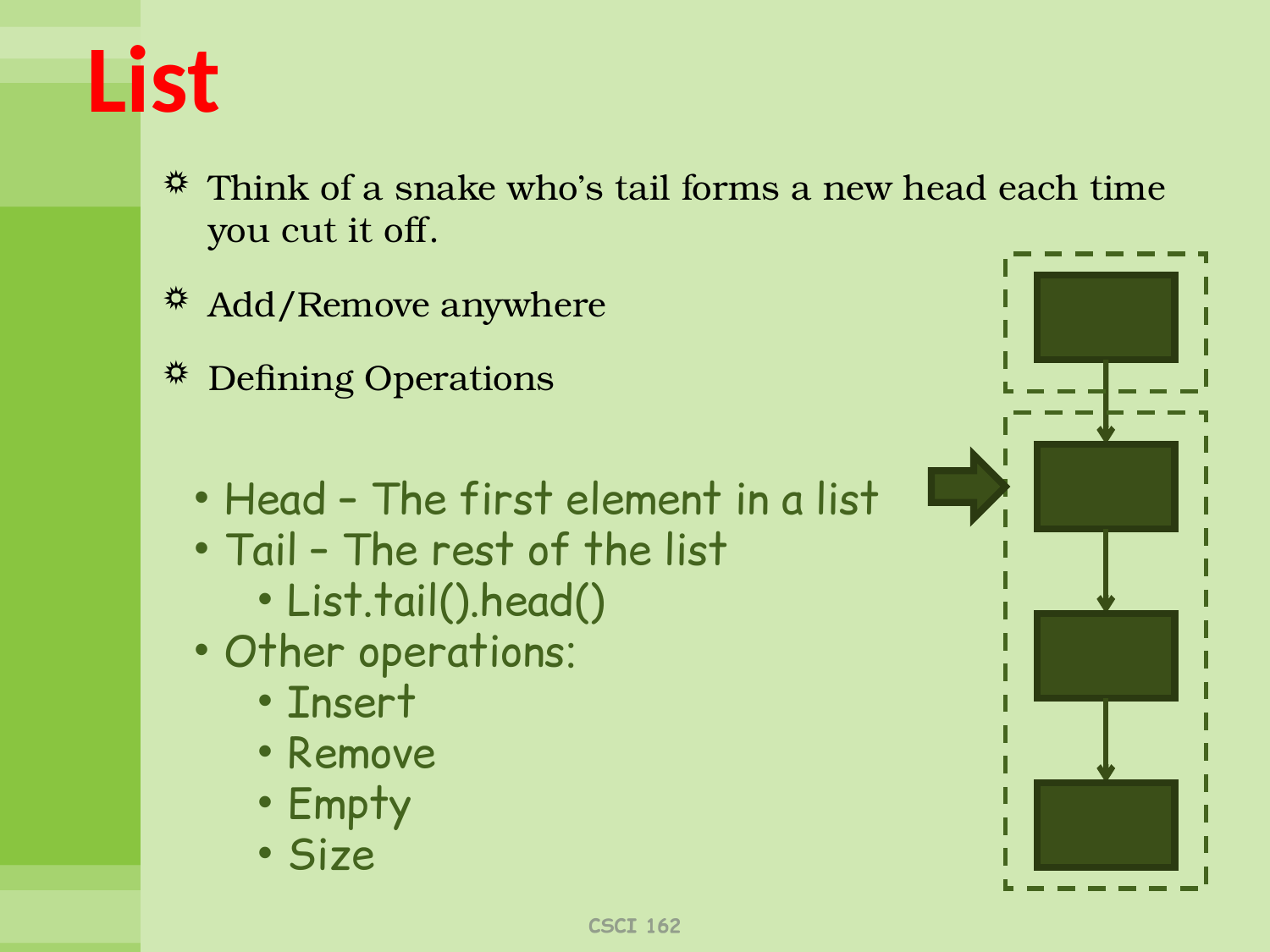

# List
Think of a snake who’s tail forms a new head each time you cut it off.
Add/Remove anywhere
Defining Operations

Head – The first element in a list
Tail – The rest of the list
List.tail().head()
Other operations:
Insert
Remove
Empty
Size

CSCI 162